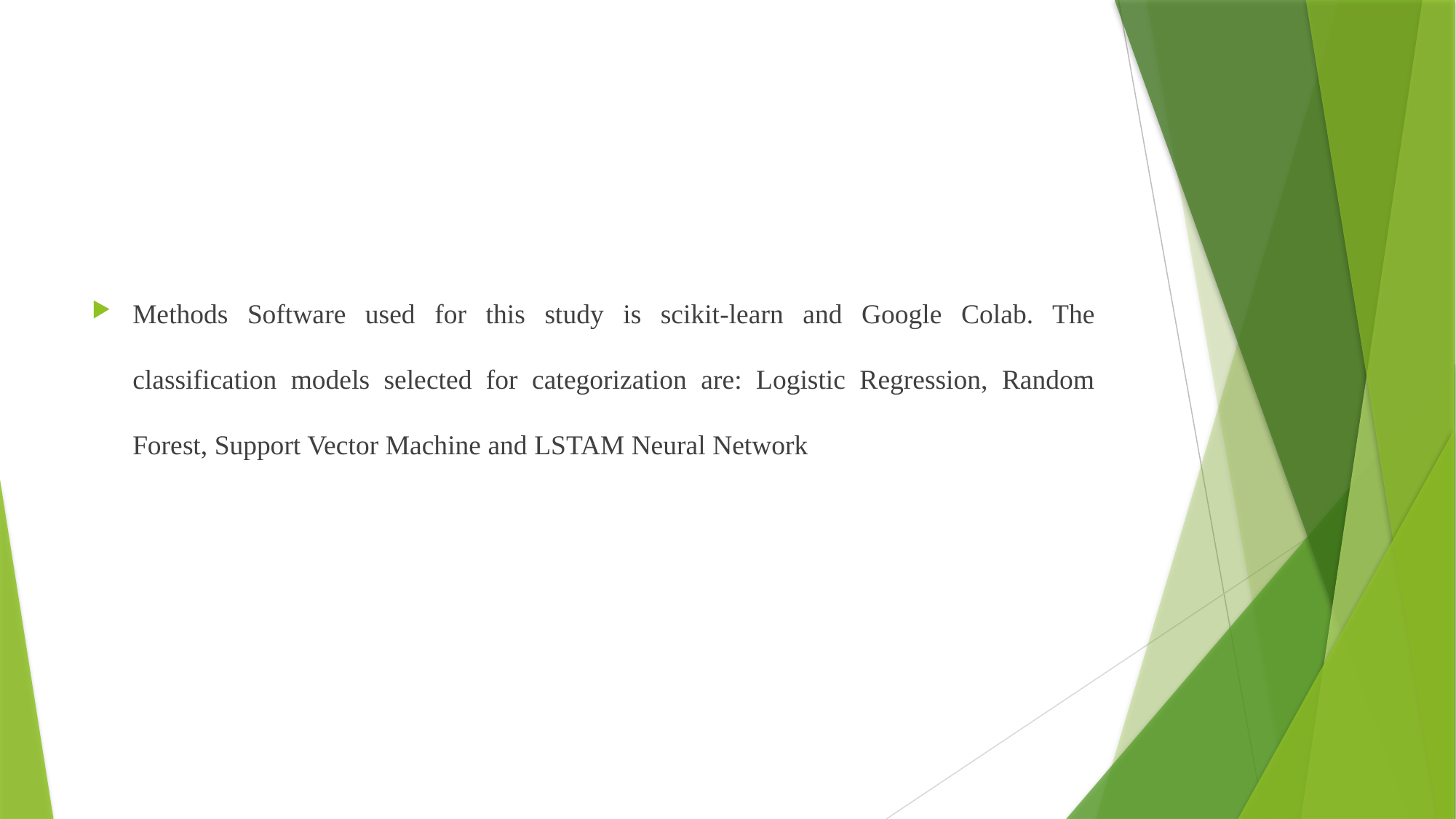

#
Methods Software used for this study is scikit-learn and Google Colab. The classification models selected for categorization are: Logistic Regression, Random Forest, Support Vector Machine and LSTAM Neural Network